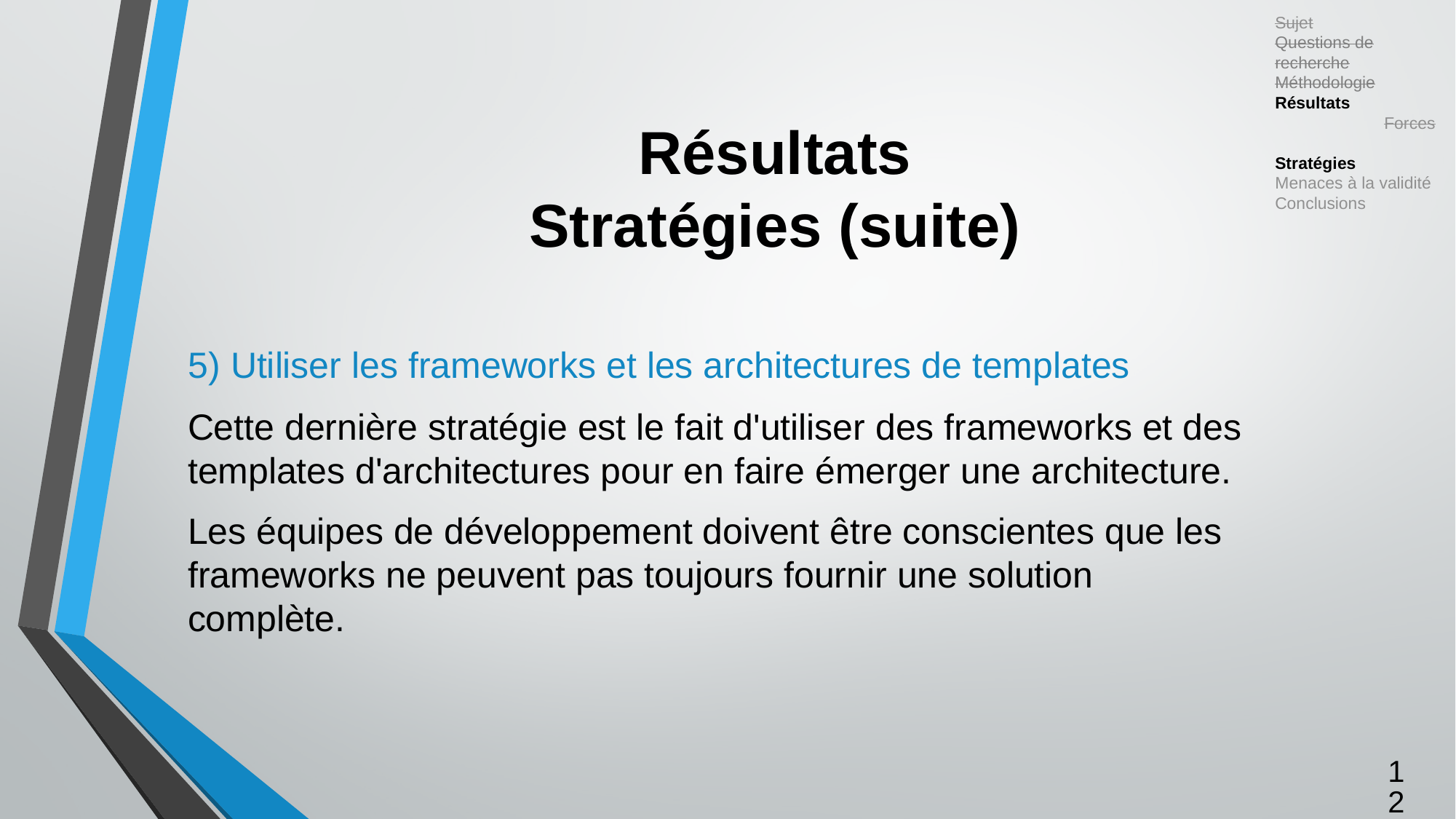

Sujet
Questions de recherche
Méthodologie
Résultats
	Forces
	Stratégies
Menaces à la validité
Conclusions

# Résultats Stratégies (suite)
5) Utiliser les frameworks et les architectures de templates
Cette dernière stratégie est le fait d'utiliser des frameworks et des templates d'architectures pour en faire émerger une architecture.
Les équipes de développement doivent être conscientes que les frameworks ne peuvent pas toujours fournir une solution complète.
12